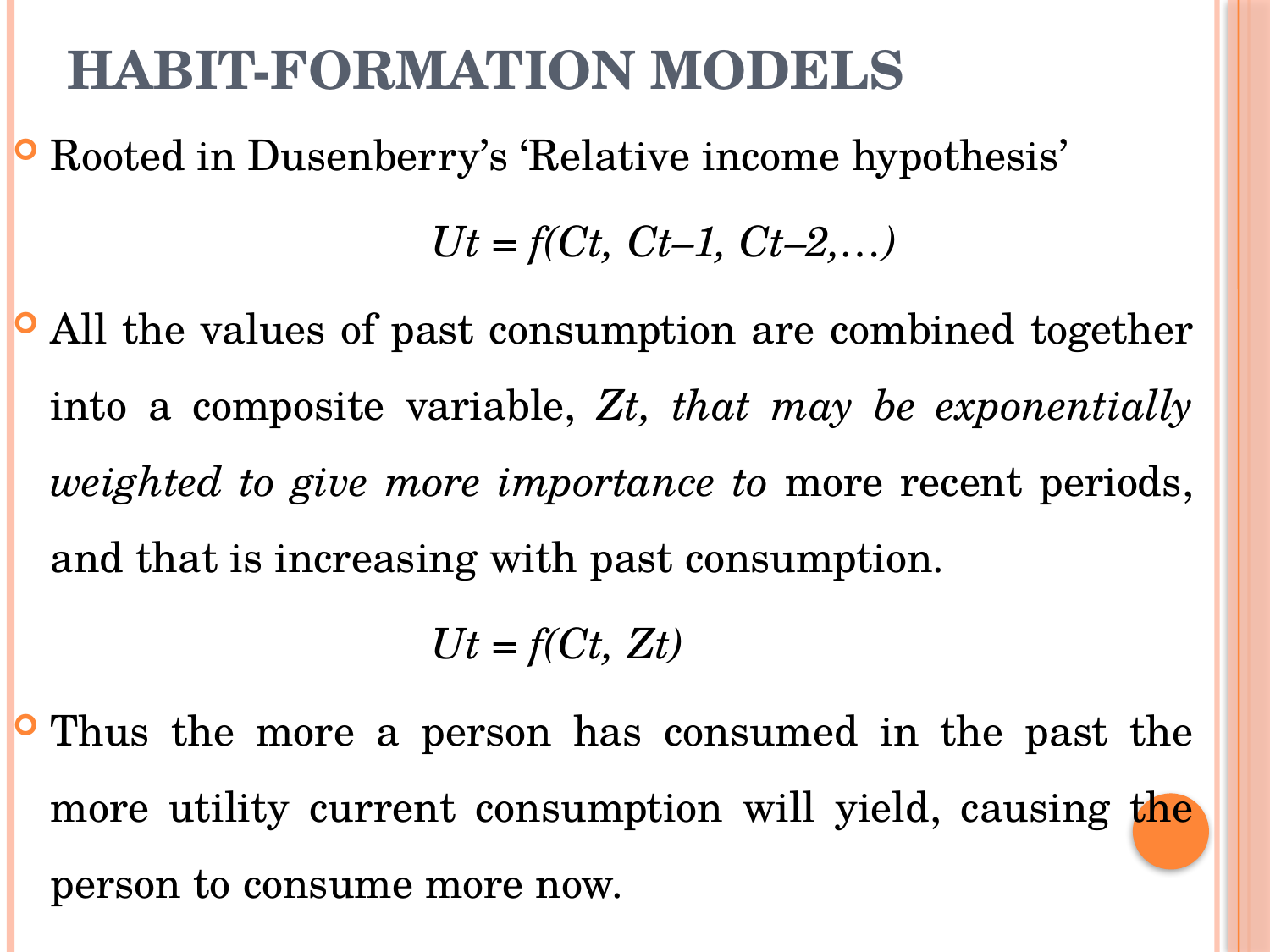

# Habit-formation models
Rooted in Dusenberry’s ‘Relative income hypothesis’
				Ut = f(Ct, Ct–1, Ct–2,…)
All the values of past consumption are combined together into a composite variable, Zt, that may be exponentially weighted to give more importance to more recent periods, and that is increasing with past consumption.
				Ut = f(Ct, Zt)
Thus the more a person has consumed in the past the more utility current consumption will yield, causing the person to consume more now.